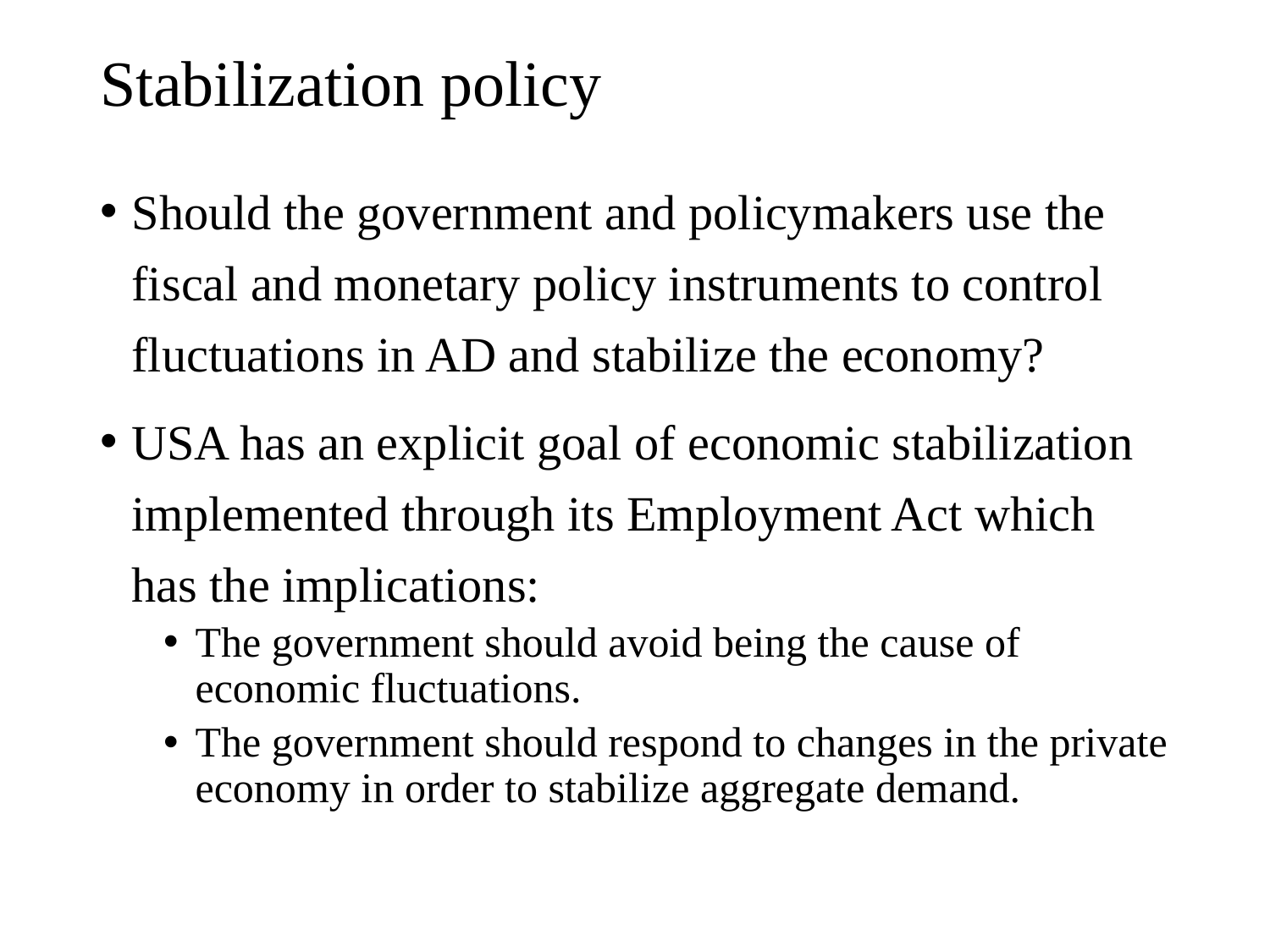

# Stabilization policy
Should the government and policymakers use the fiscal and monetary policy instruments to control fluctuations in AD and stabilize the economy?
USA has an explicit goal of economic stabilization implemented through its Employment Act which has the implications:
The government should avoid being the cause of economic fluctuations.
The government should respond to changes in the private economy in order to stabilize aggregate demand.